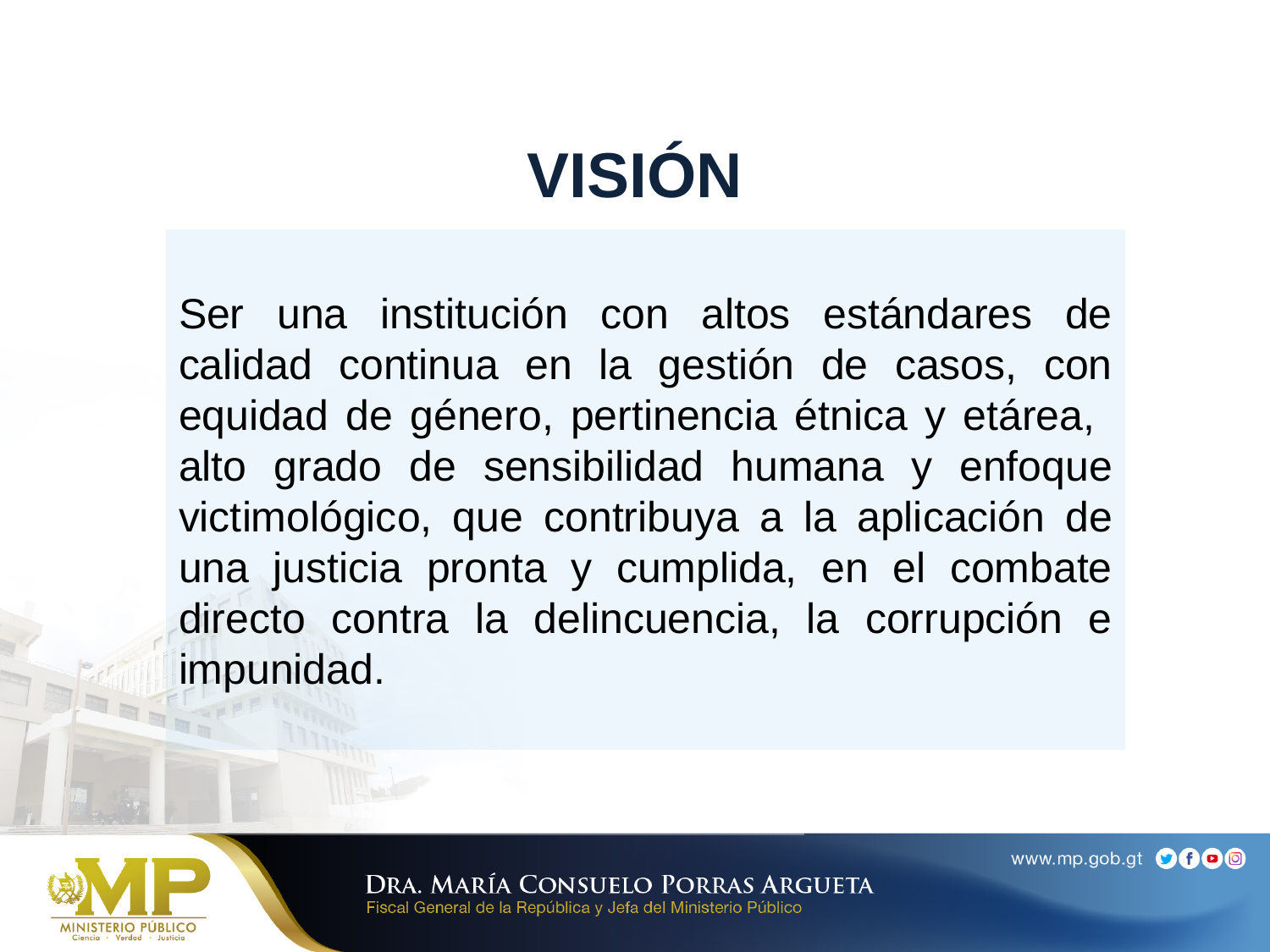

VISIÓN

Ser una institución con altos estándares de calidad continua en la gestión de casos, con equidad de género, pertinencia étnica y etárea,  alto grado de sensibilidad humana y enfoque victimológico, que contribuya a la aplicación de una justicia pronta y cumplida, en el combate directo contra la delincuencia, la corrupción e impunidad.